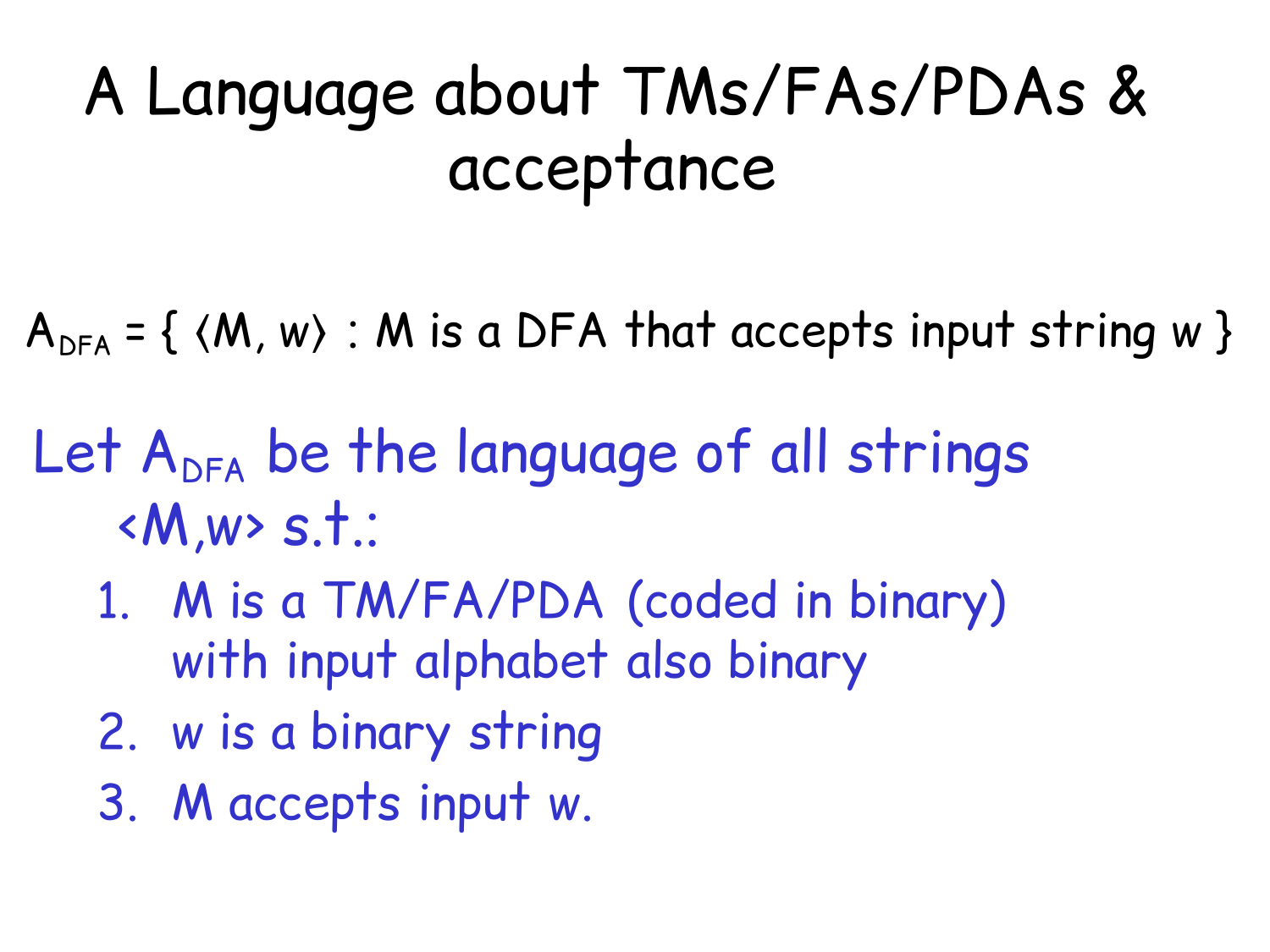

# A Language about TMs/FAs/PDAs & acceptance
ADFA = { ⟨M, w⟩ : M is a DFA that accepts input string w }

Let ADFA be the language of all strings
<M,w> s.t.:
M is a TM/FA/PDA (coded in binary) with input alphabet also binary
w is a binary string
M accepts input w.